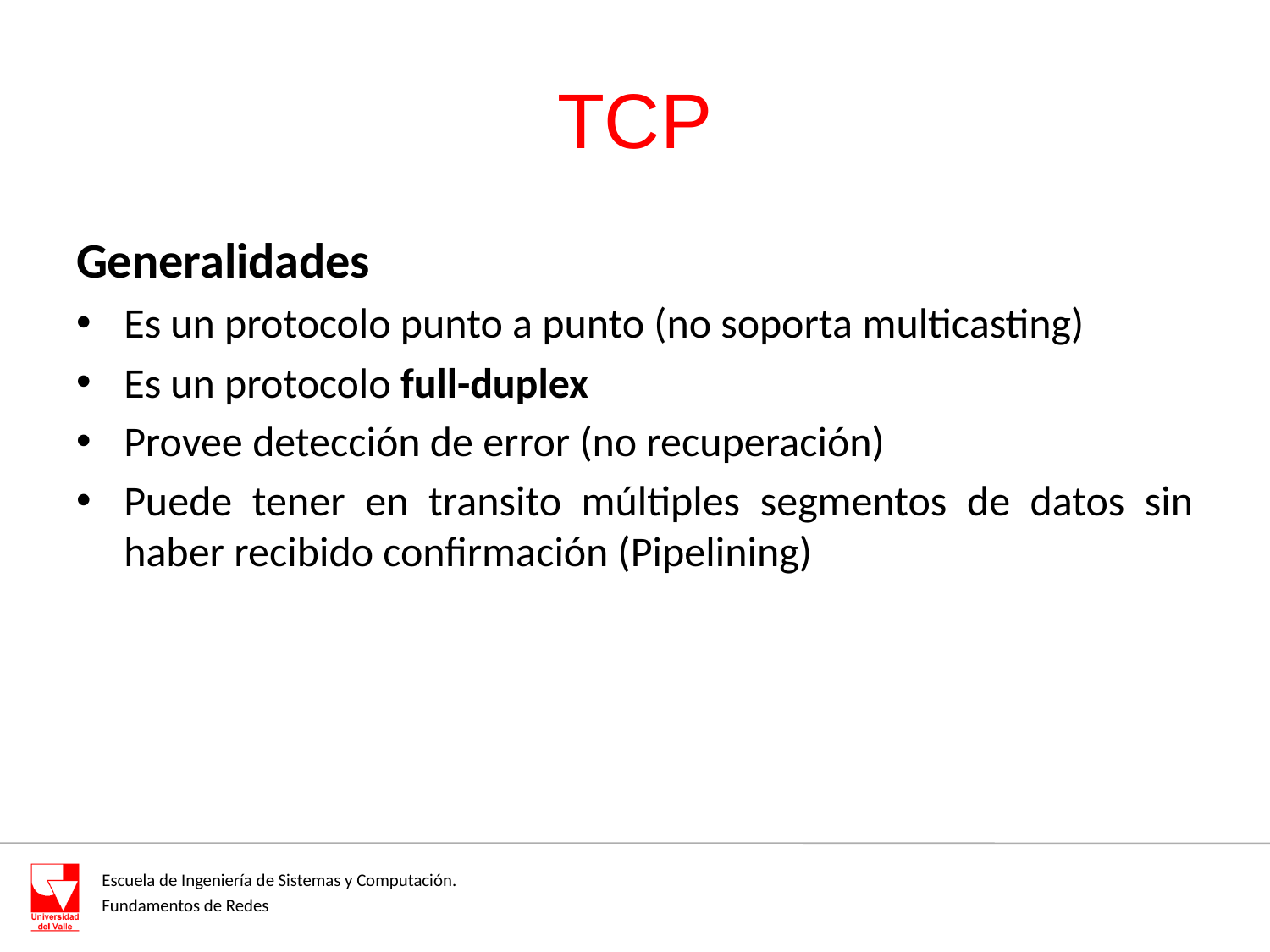

# TCP
Generalidades
Es un protocolo punto a punto (no soporta multicasting)
Es un protocolo full-duplex
Provee detección de error (no recuperación)
Puede tener en transito múltiples segmentos de datos sin haber recibido confirmación (Pipelining)